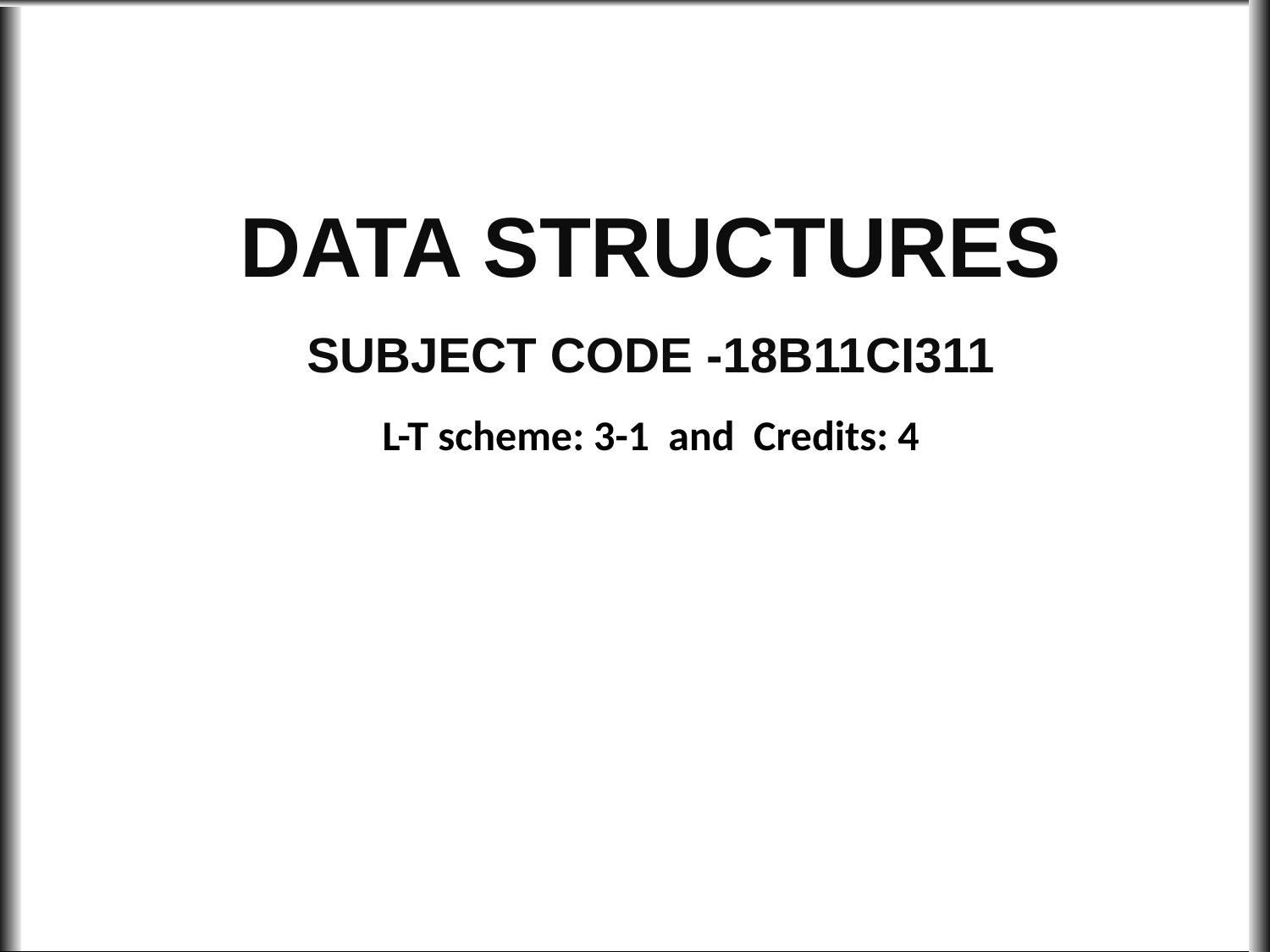

DATA STRUCTUREs
Subject Code -18B11CI311
L-T scheme: 3-1  and  Credits: 4